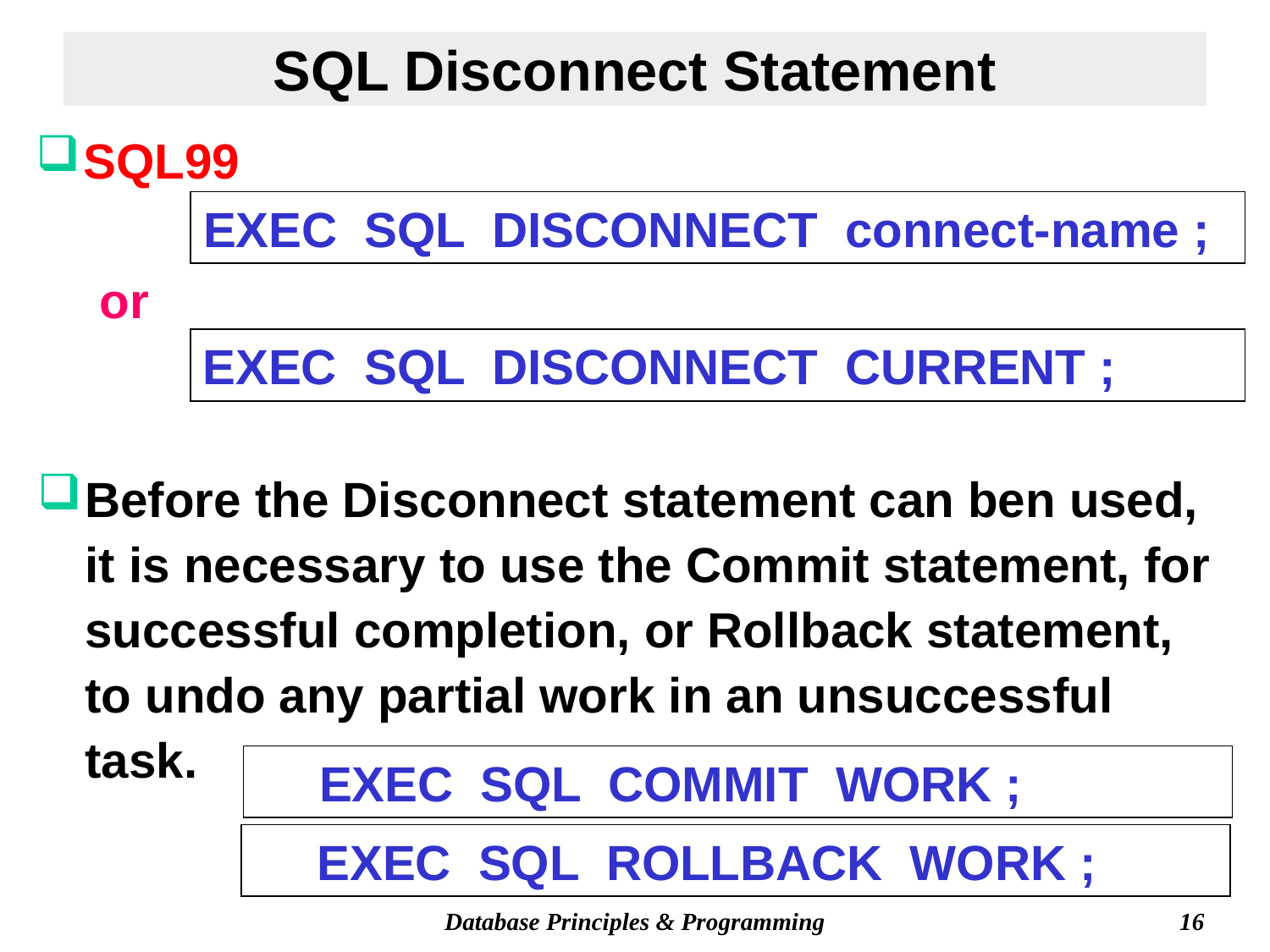

# SQL Disconnect Statement
SQL99

or
EXEC  SQL  DISCONNECT  connect-name ;
EXEC  SQL  DISCONNECT  CURRENT ;
Before the Disconnect statement can ben used, it is necessary to use the Commit statement, for successful completion, or Rollback statement, to undo any partial work in an unsuccessful task.
EXEC  SQL  COMMIT  WORK ;
EXEC  SQL  ROLLBACK  WORK ;

Database Principles & Programming
16